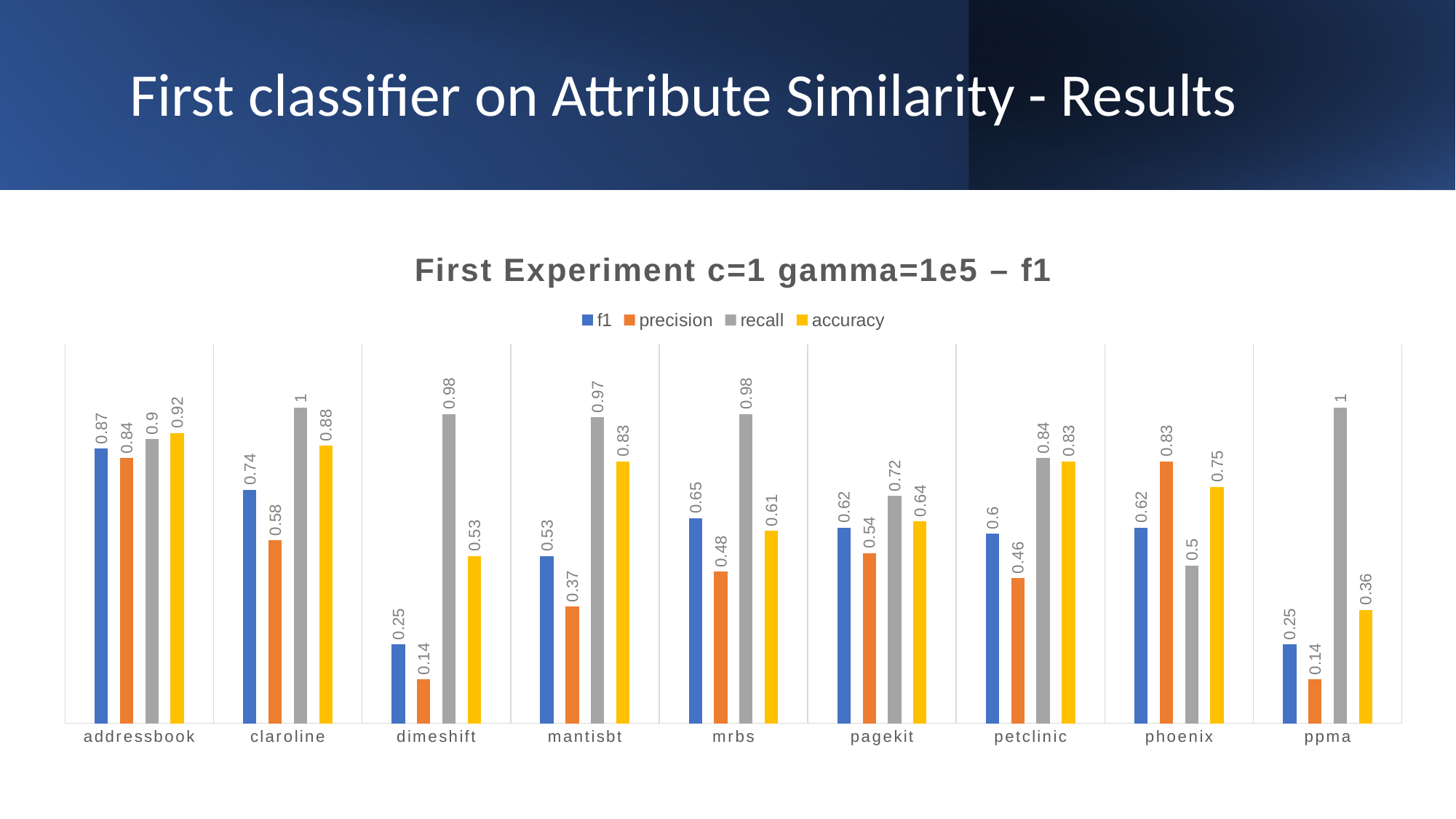

# First classifier on Attribute Similarity - Results

### Chart: First Experiment c=1 gamma=1e5 – f1

| Category | f1 | precision | recall | accuracy |
|---|---|---|---|---|
| addressbook | 0.87 | 0.84 | 0.9 | 0.92 |
| claroline | 0.74 | 0.58 | 1.0 | 0.88 |
| dimeshift | 0.25 | 0.14 | 0.98 | 0.53 |
| mantisbt | 0.53 | 0.37 | 0.97 | 0.83 |
| mrbs | 0.65 | 0.48 | 0.98 | 0.61 |
| pagekit | 0.62 | 0.54 | 0.72 | 0.64 |
| petclinic | 0.6 | 0.46 | 0.84 | 0.83 |
| phoenix | 0.62 | 0.83 | 0.5 | 0.75 |
| ppma | 0.25 | 0.14 | 1.0 | 0.36 |